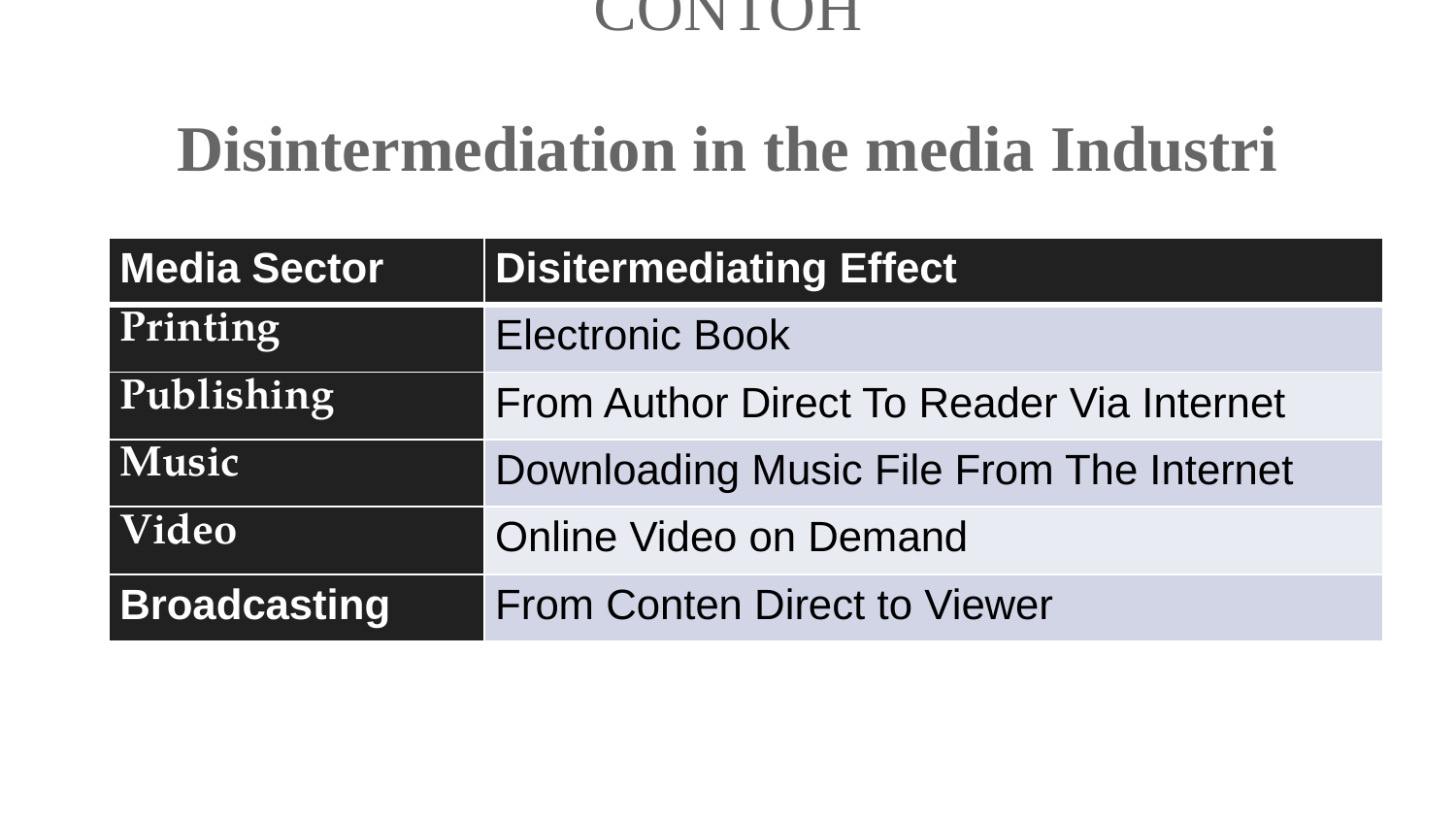

# CONTOH Disintermediation in the media Industri
| Media Sector | Disitermediating Effect |
| --- | --- |
| Printing | Electronic Book |
| Publishing | From Author Direct To Reader Via Internet |
| Music | Downloading Music File From The Internet |
| Video | Online Video on Demand |
| Broadcasting | From Conten Direct to Viewer |